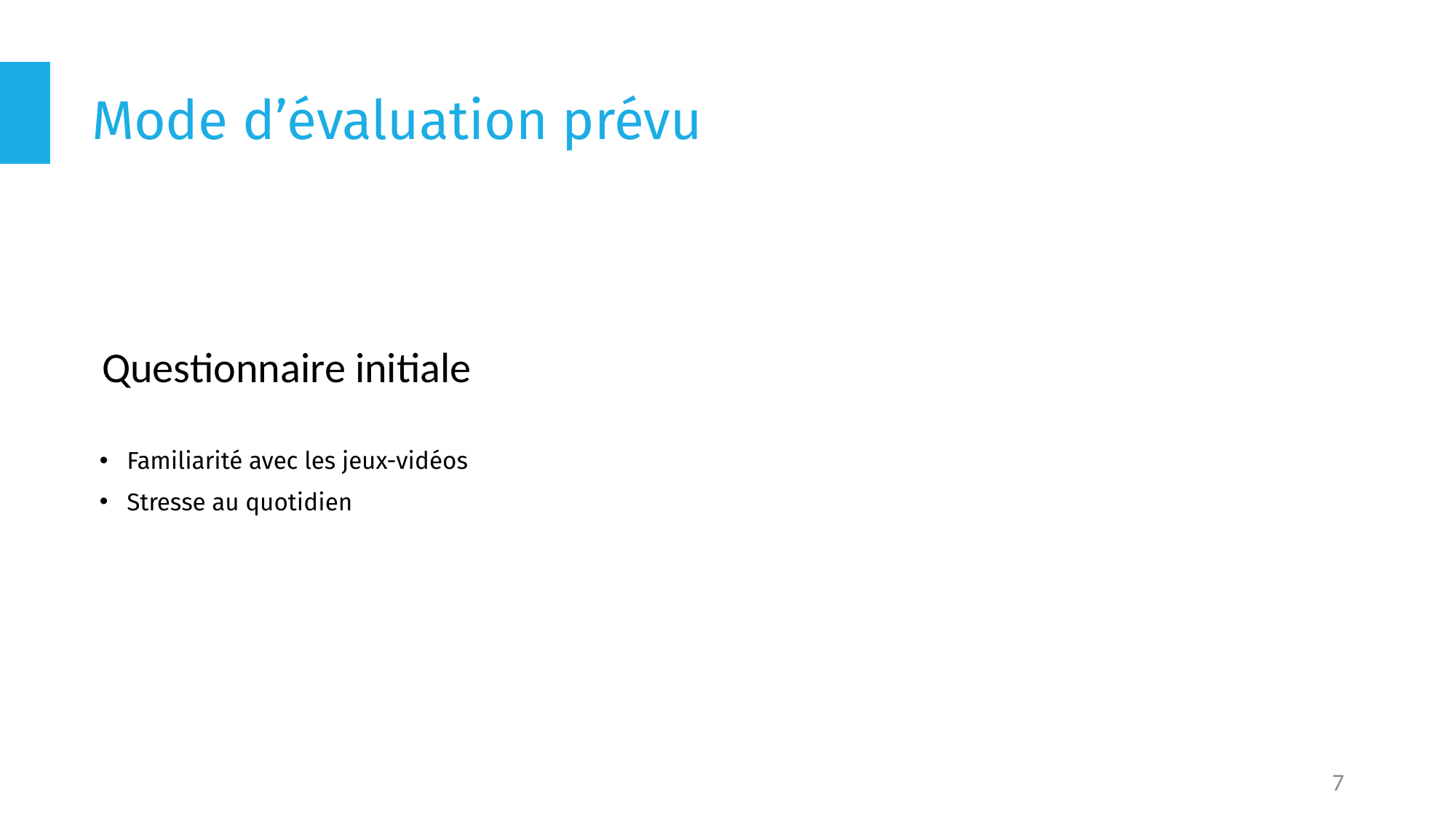

# Mode d’évaluation prévu
Questionnaire initiale
Familiarité avec les jeux-vidéos
Stresse au quotidien
7